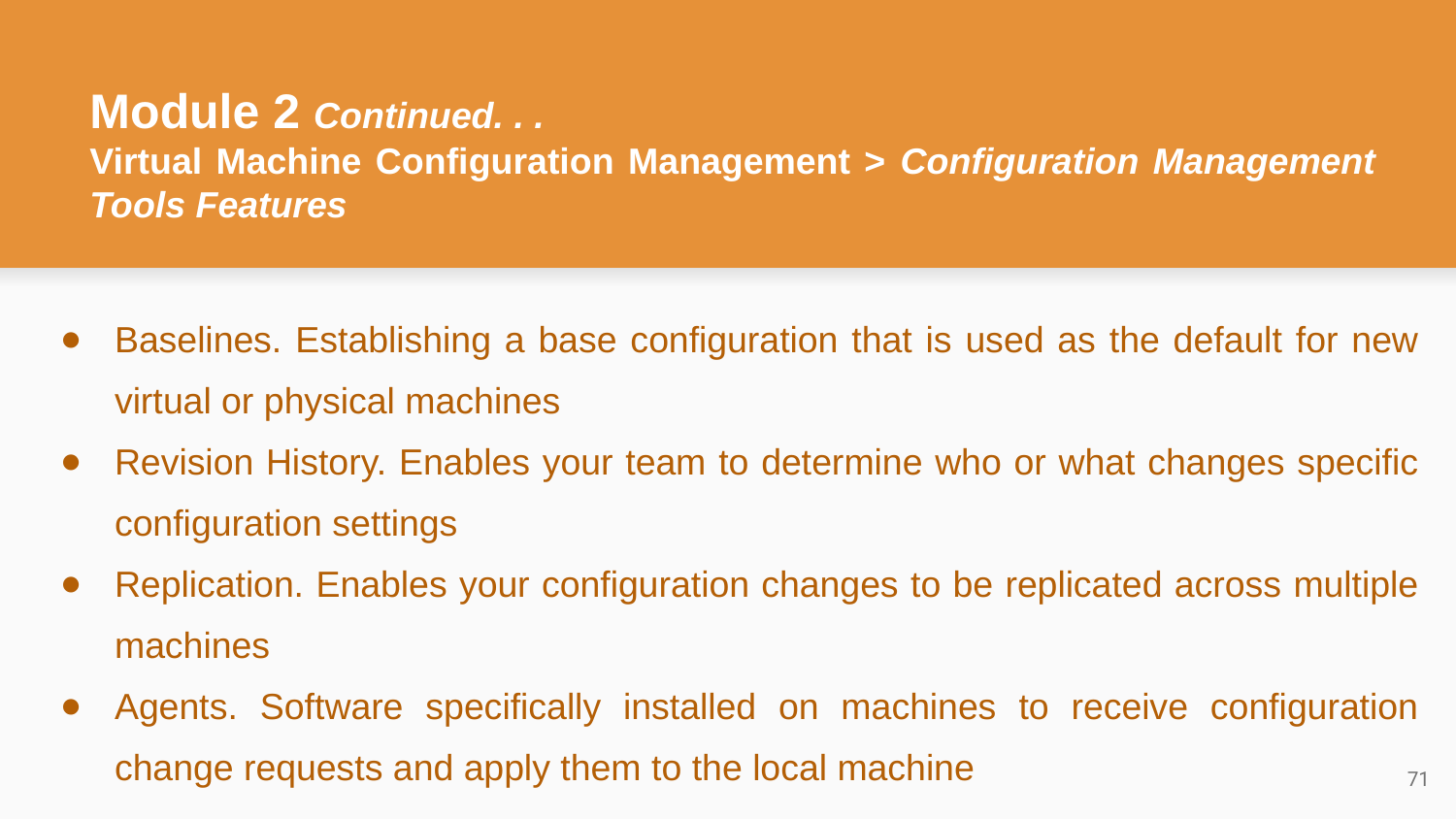

# Module 2 Continued. . .
Virtual Machine Configuration Management > Configuration Management Tools Features
Baselines. Establishing a base configuration that is used as the default for new virtual or physical machines
Revision History. Enables your team to determine who or what changes specific configuration settings
Replication. Enables your configuration changes to be replicated across multiple machines
Agents. Software specifically installed on machines to receive configuration change requests and apply them to the local machine

The configuration management utilities discussed in this topic support both Windows and Linux operating systems.

Chef and Puppet are two of the most common examples of configuration management software used throughout the industry.  Both Chef and Puppet are written in Ruby and are licensed under the Apache license. Template images are available for both Chef and Puppet in Azure.

71